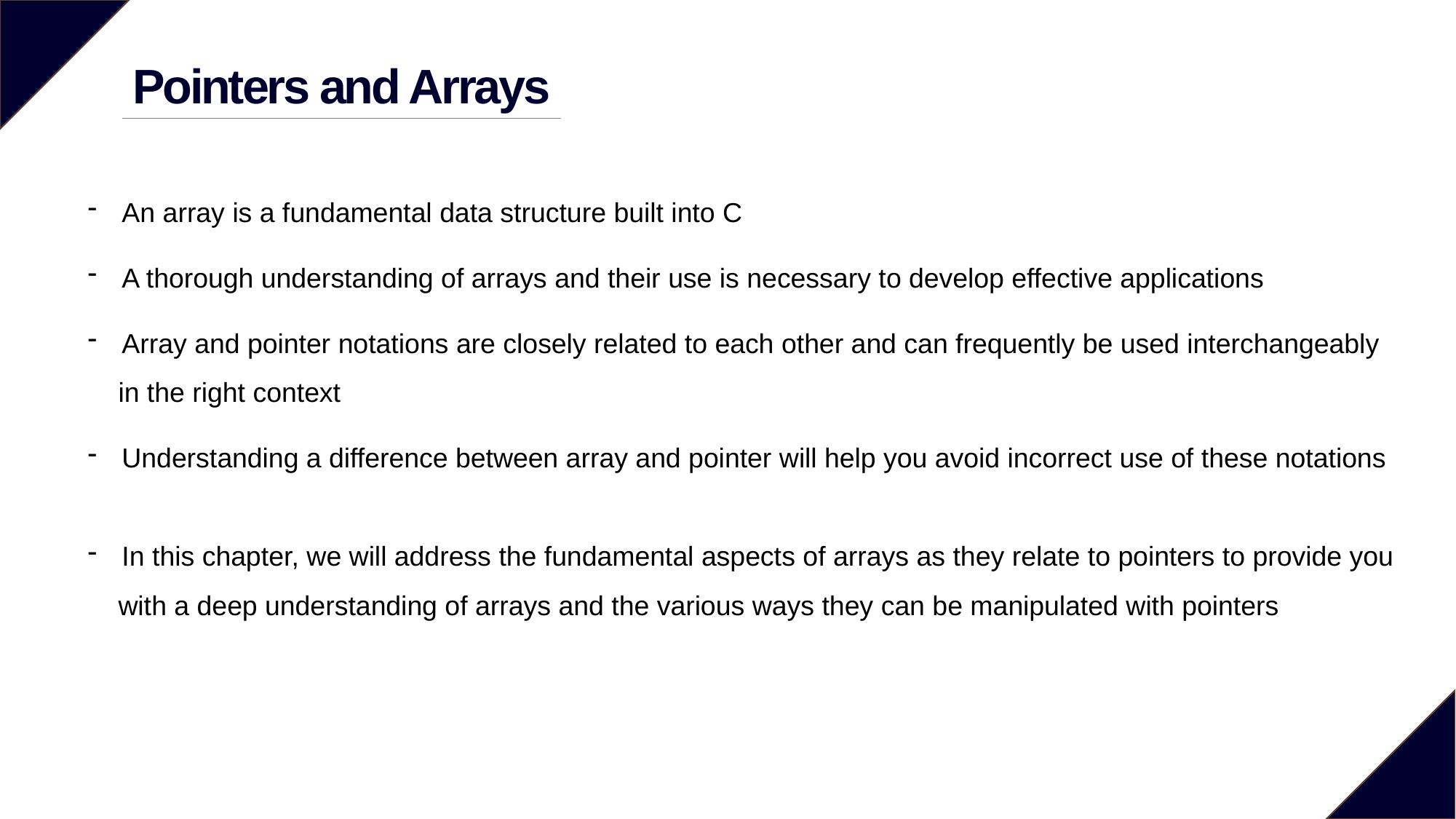

Pointers and Arrays
An array is a fundamental data structure built into C
A thorough understanding of arrays and their use is necessary to develop effective applications
Array and pointer notations are closely related to each other and can frequently be used interchangeably
    in the right context
Understanding a difference between array and pointer will help you avoid incorrect use of these notations

In this chapter, we will address the fundamental aspects of arrays as they relate to pointers to provide you
    with a deep understanding of arrays and the various ways they can be manipulated with pointers